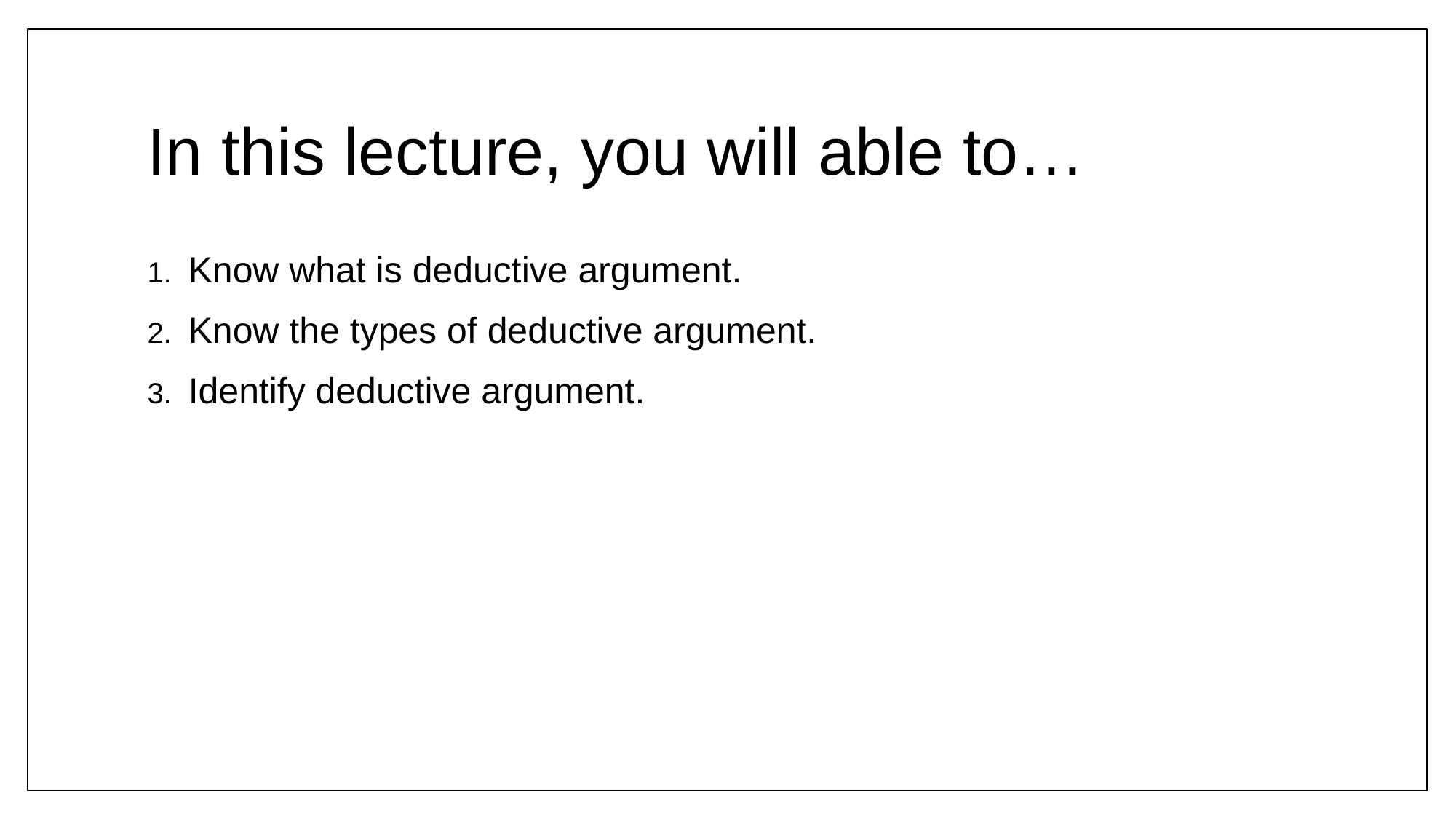

# In this lecture, you will able to…
Know what is deductive argument.
Know the types of deductive argument.
Identify deductive argument.